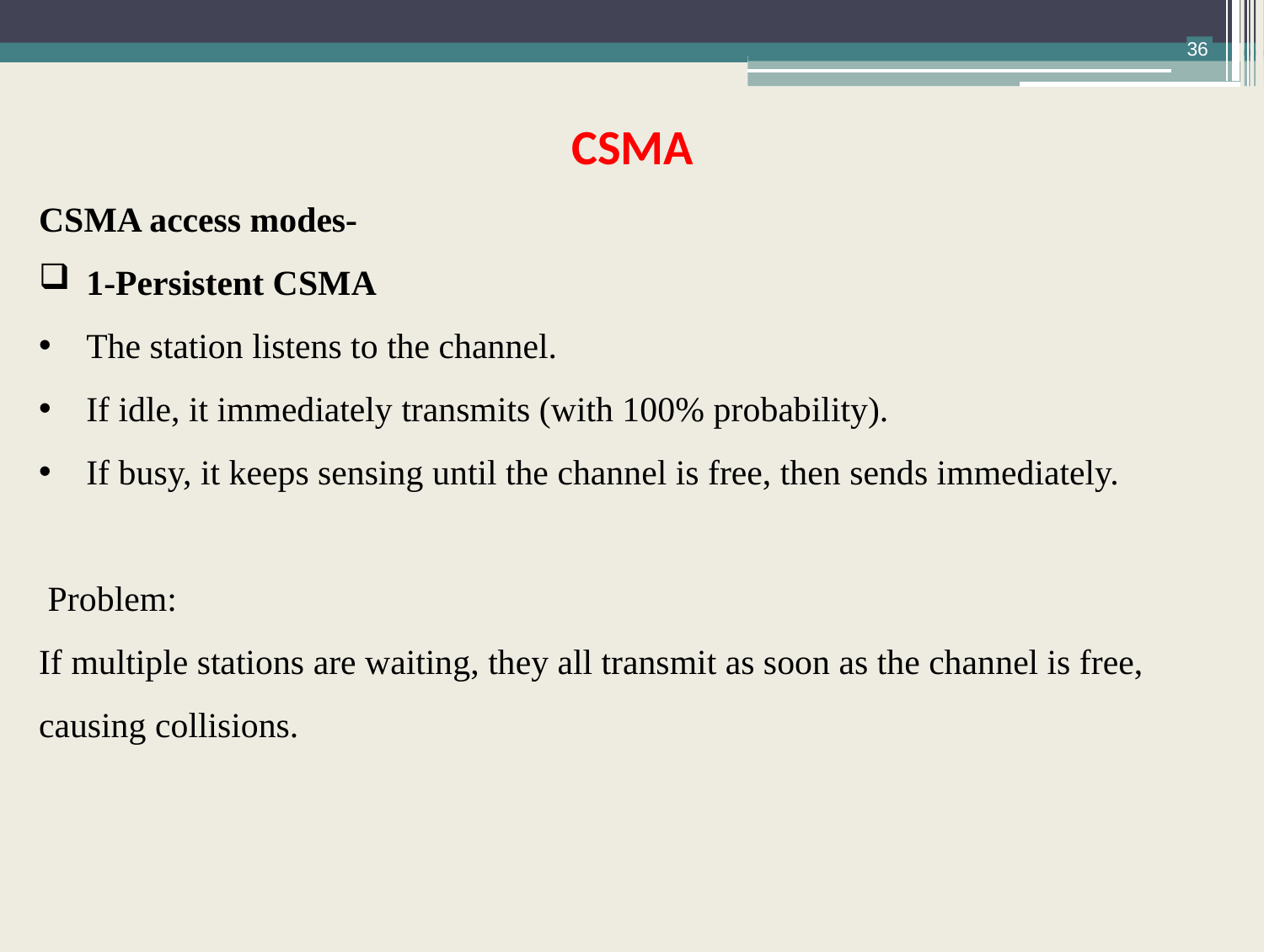

36
CSMA
CSMA access modes-
1-Persistent CSMA
The station listens to the channel.
If idle, it immediately transmits (with 100% probability).
If busy, it keeps sensing until the channel is free, then sends immediately.

 Problem:
If multiple stations are waiting, they all transmit as soon as the channel is free, causing collisions.